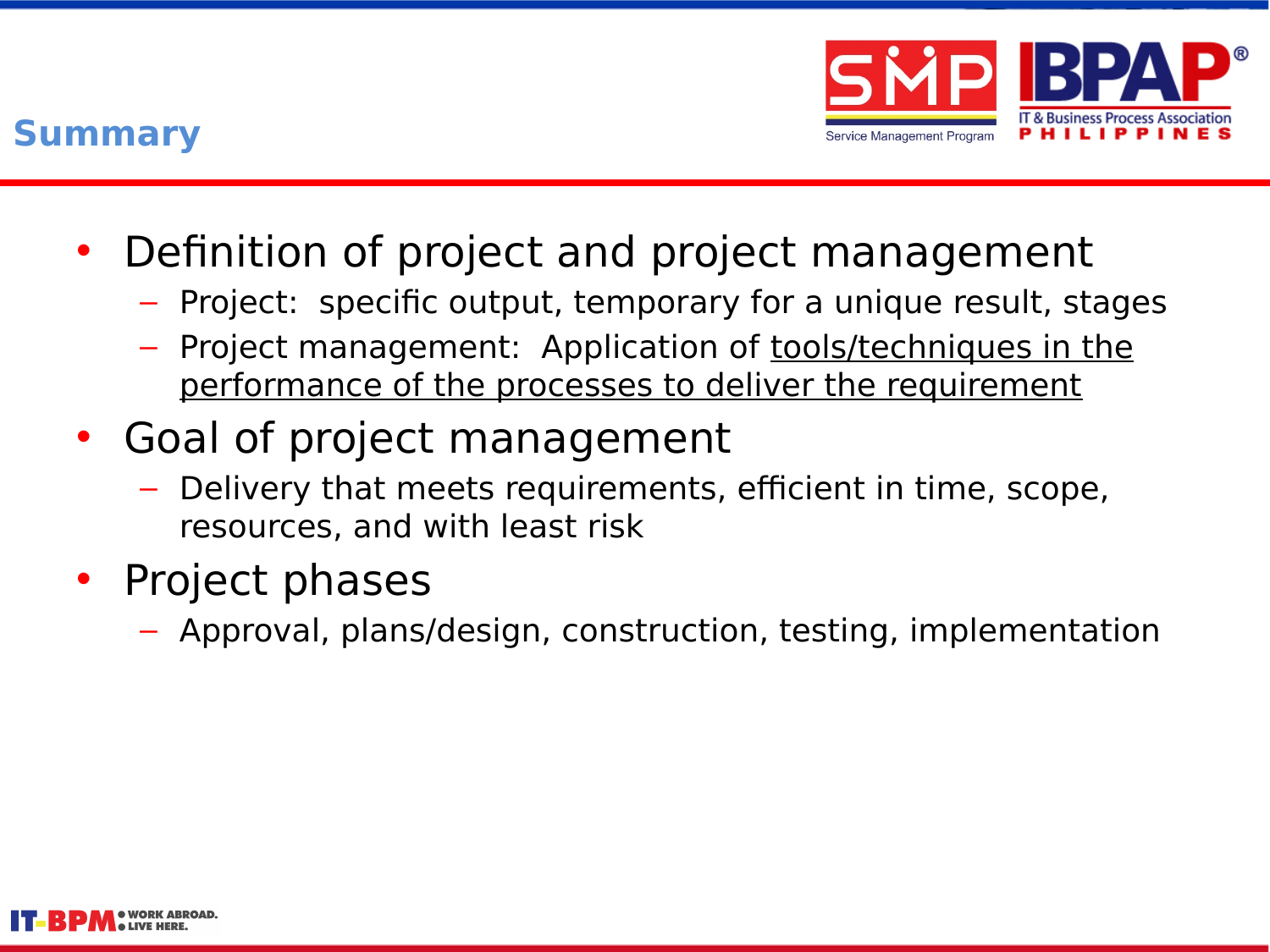

# Summary
Definition of project and project management
Project:  specific output, temporary for a unique result, stages
Project management:  Application of tools/techniques in the performance of the processes to deliver the requirement
Goal of project management
Delivery that meets requirements, efficient in time, scope, resources, and with least risk
Project phases
Approval, plans/design, construction, testing, implementation